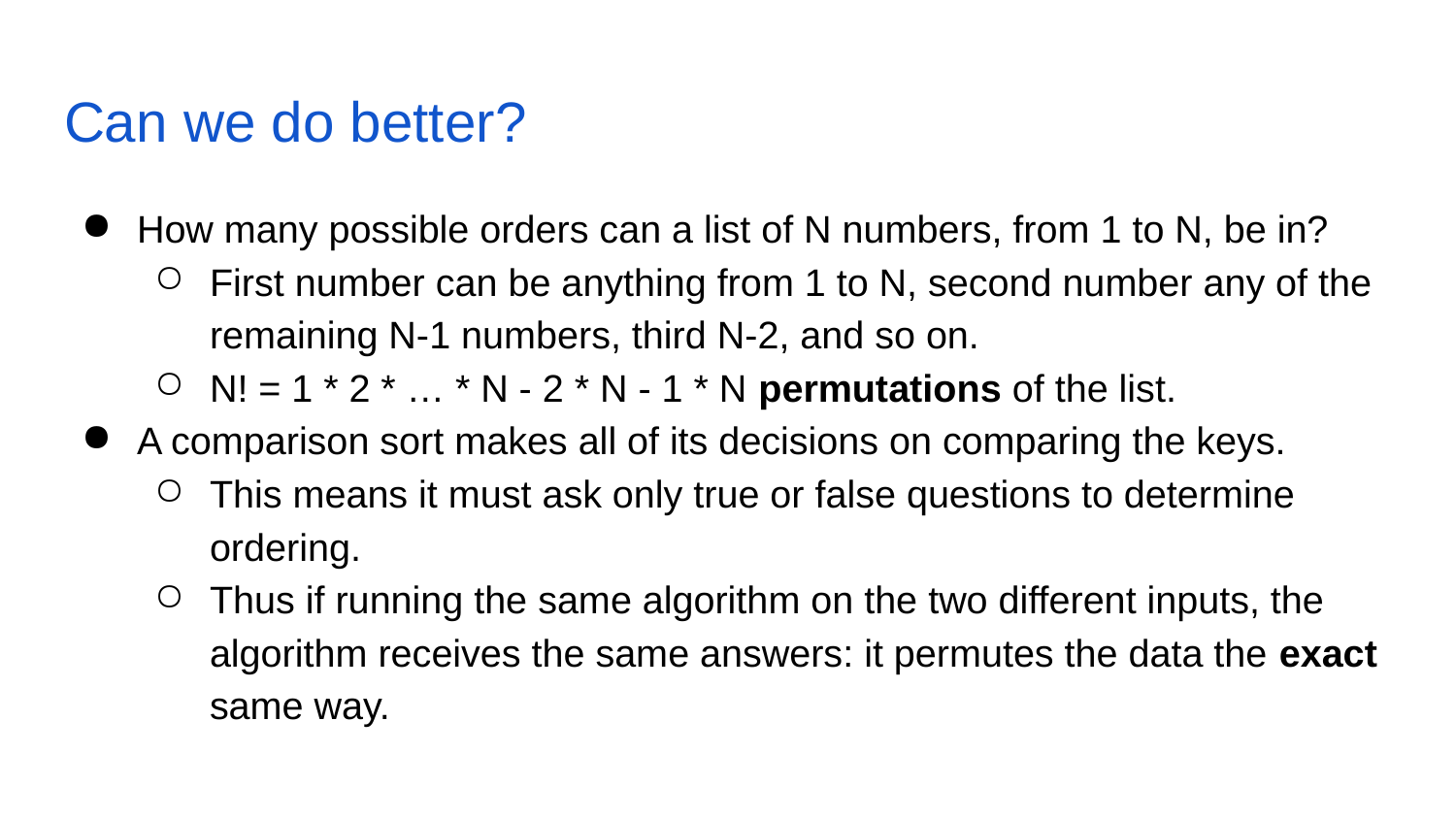

# Can we do better?
How many possible orders can a list of N numbers, from 1 to N, be in?
First number can be anything from 1 to N, second number any of the remaining N-1 numbers, third N-2, and so on.
N! = 1 * 2 * … * N - 2 * N - 1 * N permutations of the list.
A comparison sort makes all of its decisions on comparing the keys.
This means it must ask only true or false questions to determine ordering.
Thus if running the same algorithm on the two different inputs, the algorithm receives the same answers: it permutes the data the exact same way.